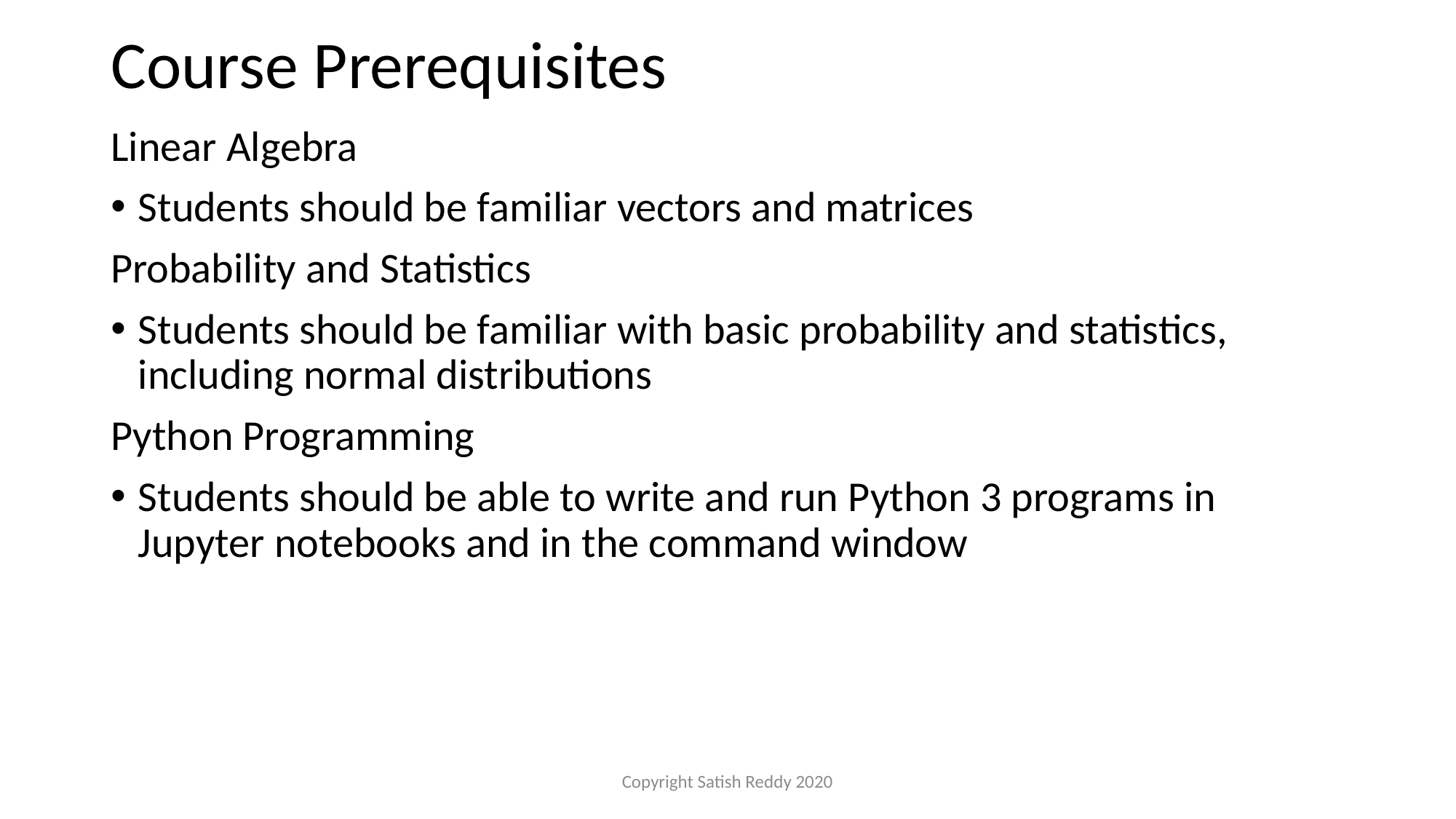

# Course Prerequisites
Linear Algebra
Students should be familiar vectors and matrices
Probability and Statistics
Students should be familiar with basic probability and statistics, including normal distributions
Python Programming
Students should be able to write and run Python 3 programs in Jupyter notebooks and in the command window
Copyright Satish Reddy 2020